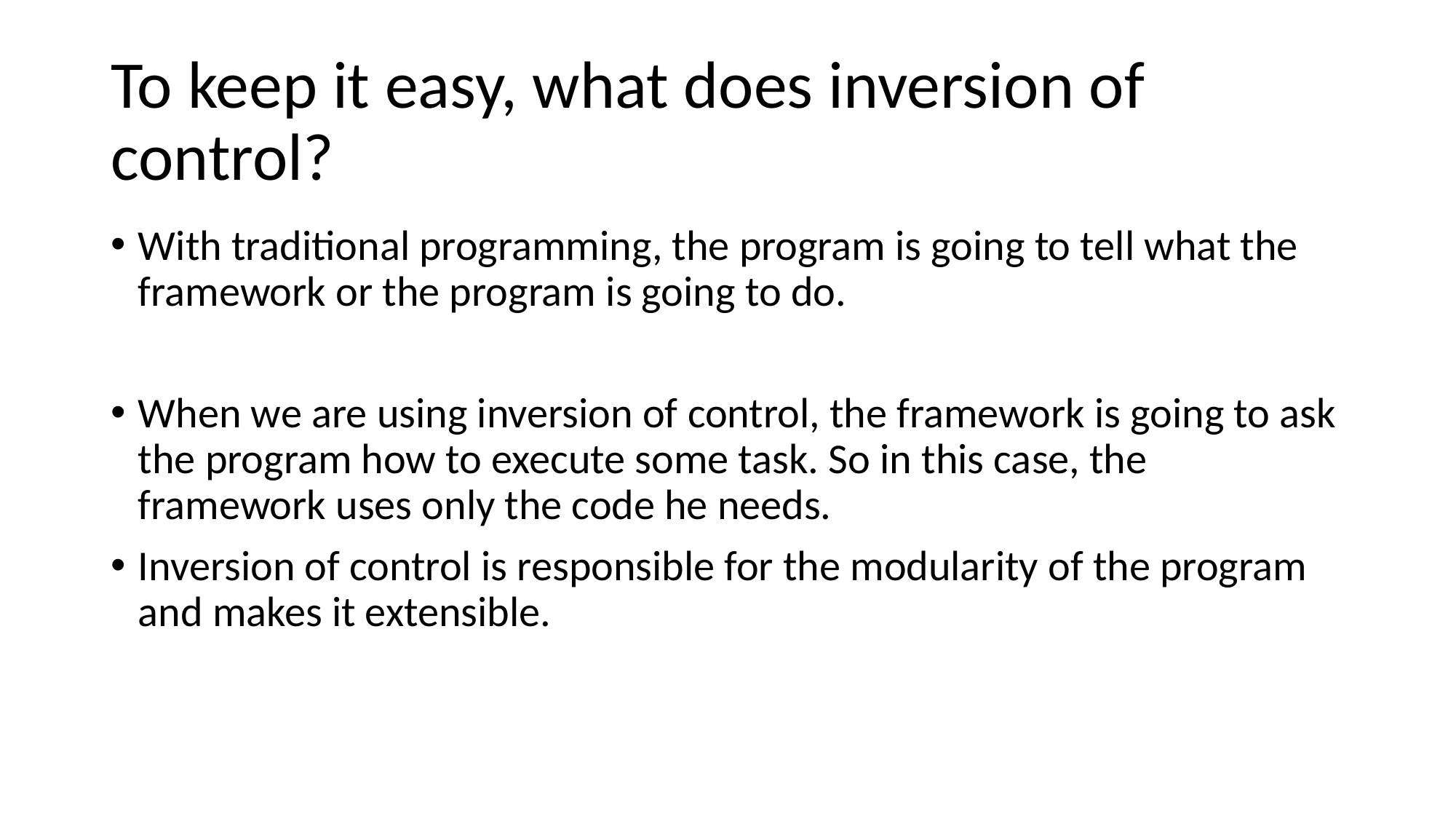

# To keep it easy, what does inversion of control?
With traditional programming, the program is going to tell what the framework or the program is going to do.

When we are using inversion of control, the framework is going to ask the program how to execute some task. So in this case, the framework uses only the code he needs.
Inversion of control is responsible for the modularity of the program and makes it extensible.